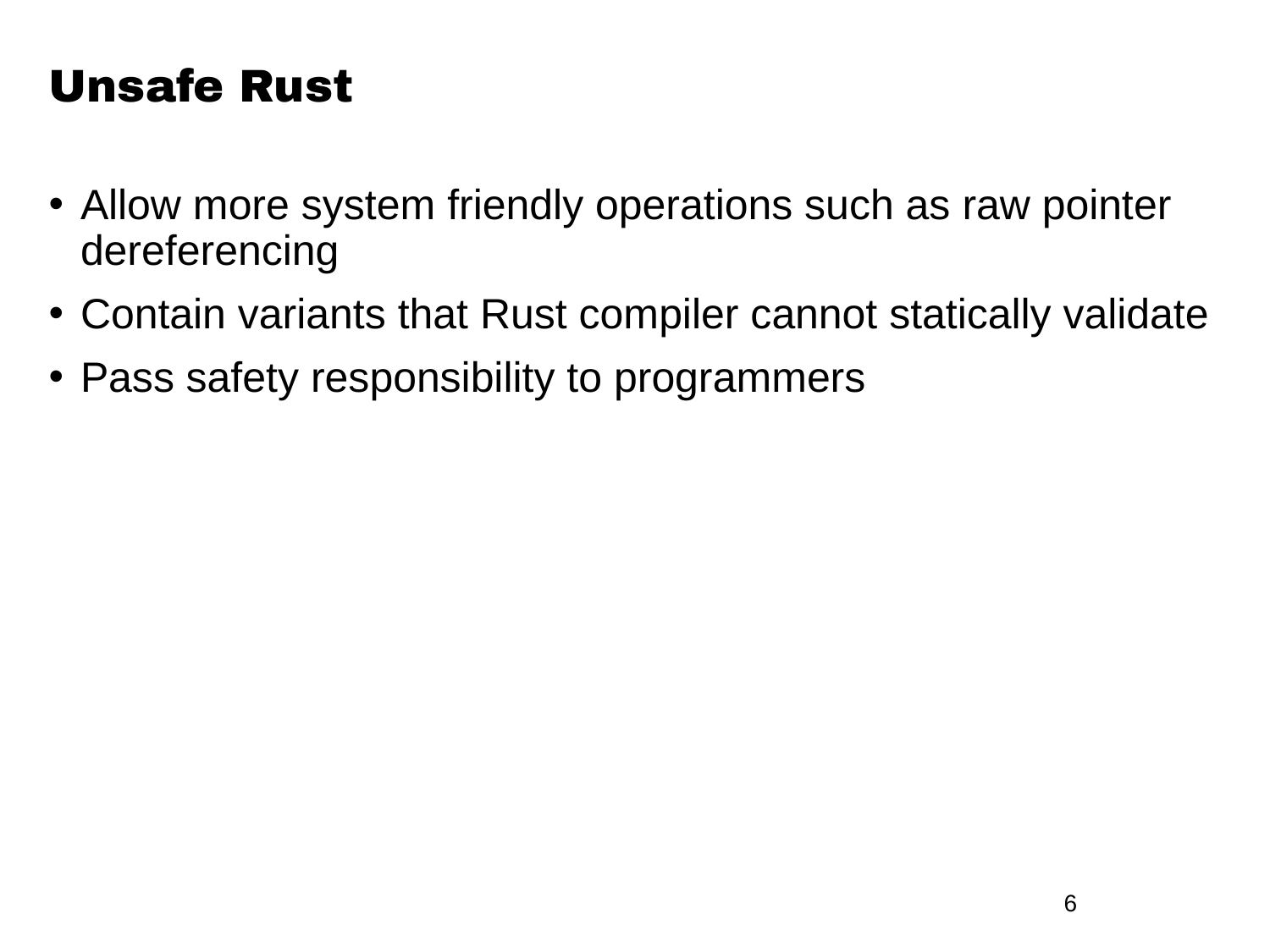

# Unsafe Rust
Allow more system friendly operations such as raw pointer dereferencing
Contain variants that Rust compiler cannot statically validate
Pass safety responsibility to programmers